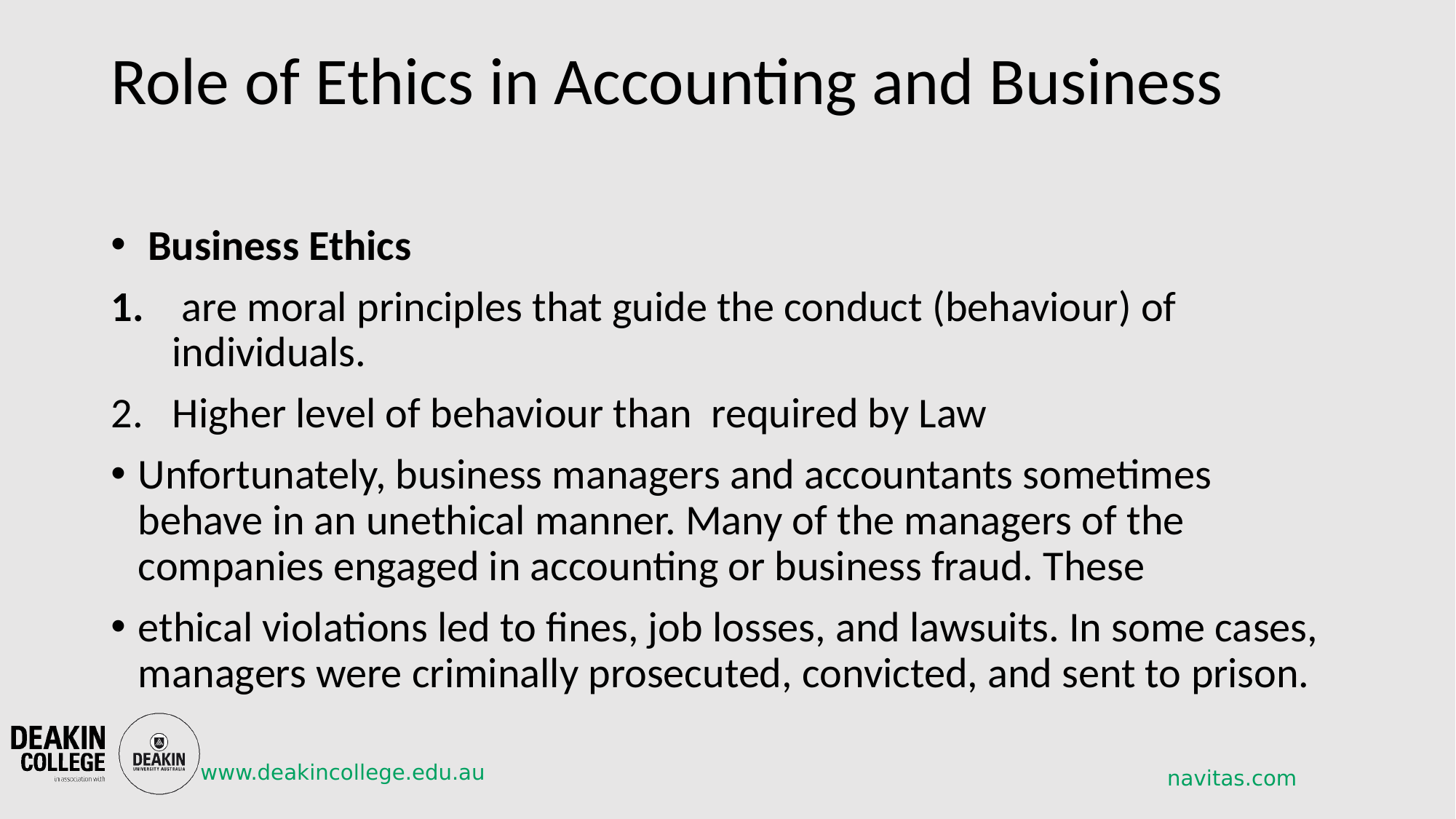

# Role of Ethics in Accounting and Business
 Business Ethics
 are moral principles that guide the conduct (behaviour) of individuals.
Higher level of behaviour than  required by Law
Unfortunately, business managers and accountants sometimes behave in an unethical manner. Many of the managers of the companies engaged in accounting or business fraud. These
ethical violations led to fines, job losses, and lawsuits. In some cases, managers were criminally prosecuted, convicted, and sent to prison.